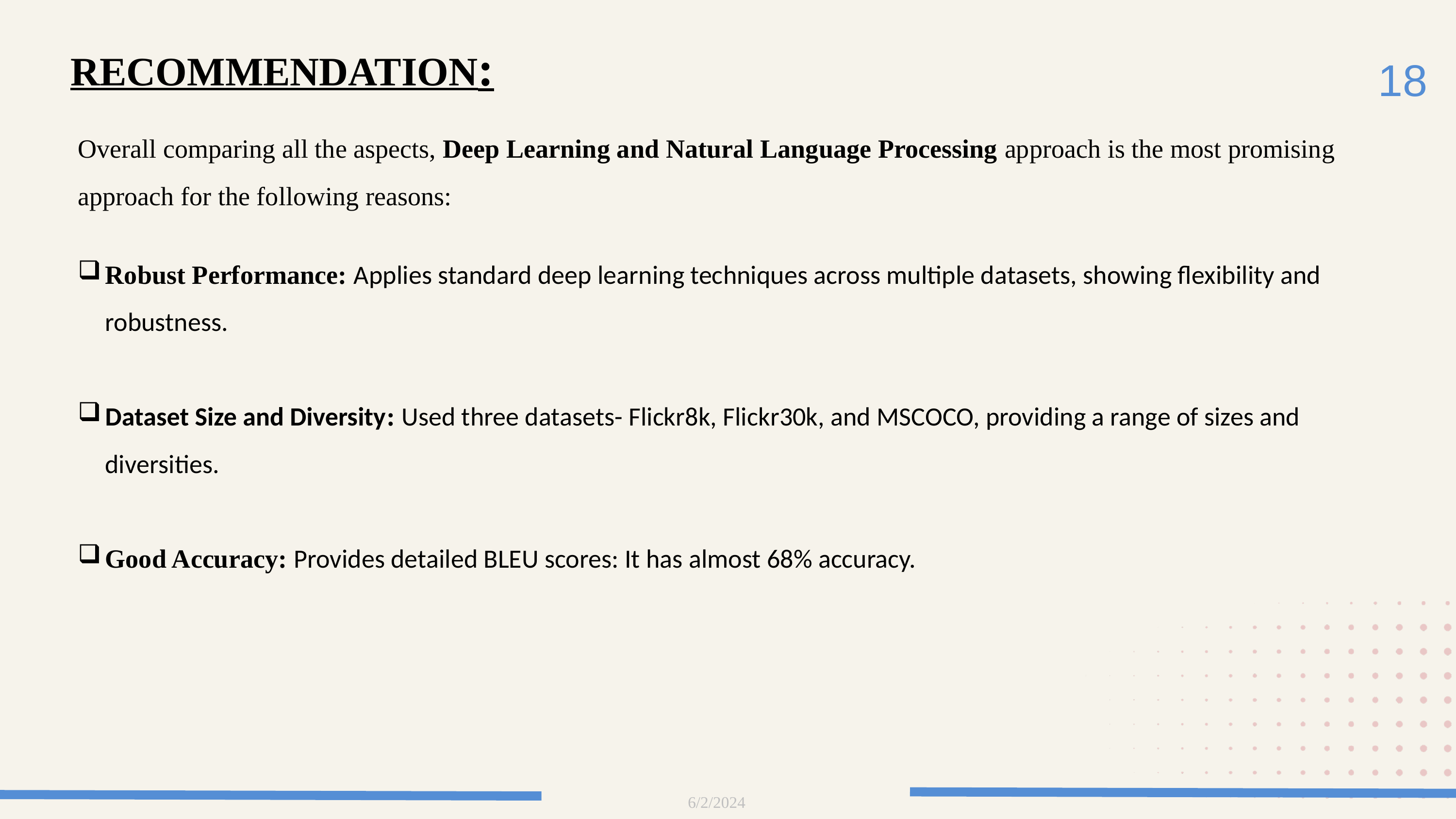

18
RECOMMENDATION:
Overall comparing all the aspects, Deep Learning and Natural Language Processing approach is the most promising approach for the following reasons:
Robust Performance: Applies standard deep learning techniques across multiple datasets, showing flexibility and robustness.
Dataset Size and Diversity: Used three datasets- Flickr8k, Flickr30k, and MSCOCO, providing a range of sizes and diversities.

Good Accuracy: Provides detailed BLEU scores: It has almost 68% accuracy.

6/2/2024